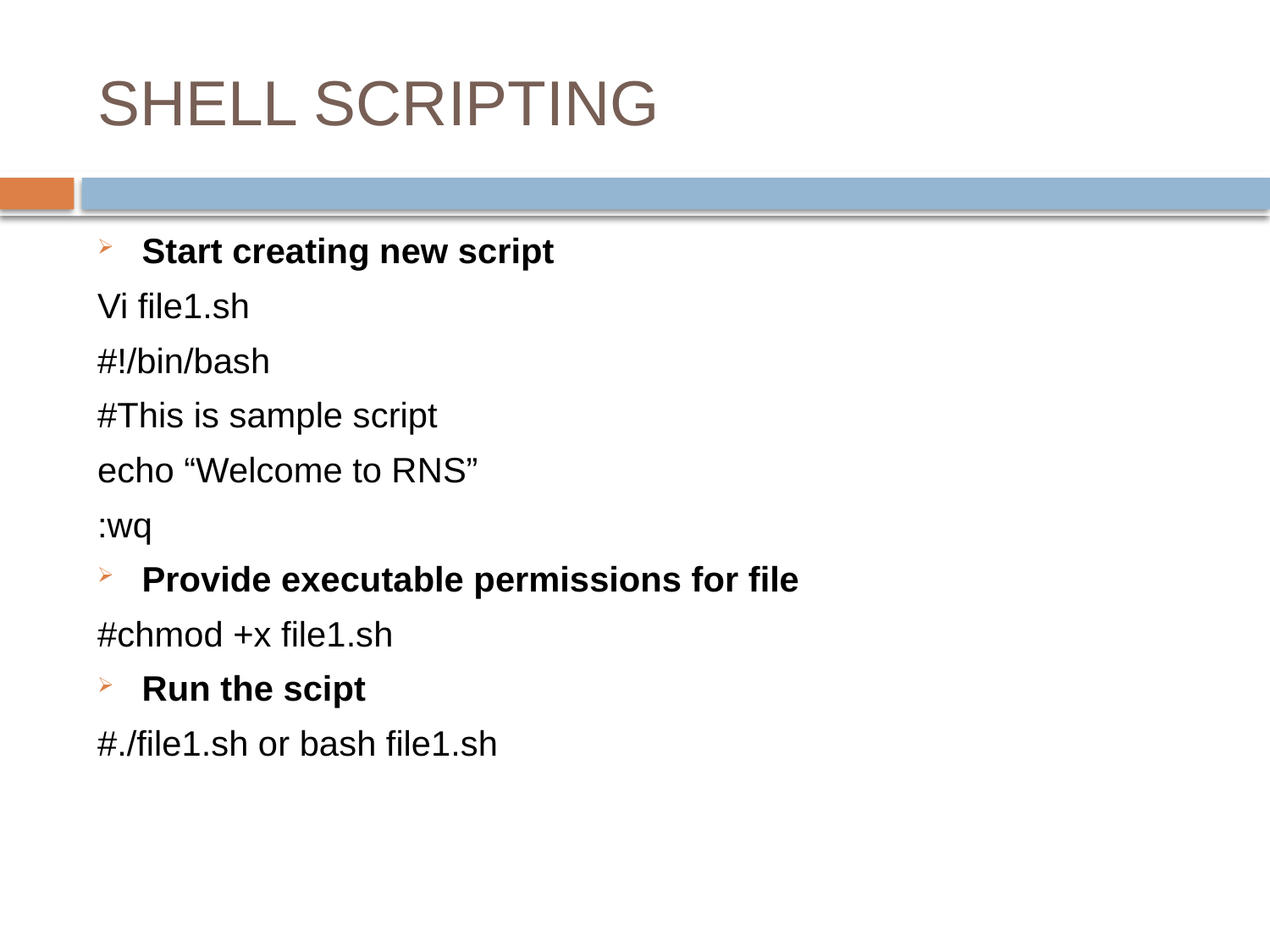

# SHELL SCRIPTING
Start creating new script
Vi file1.sh
#!/bin/bash
#This is sample script
echo “Welcome to RNS”
:wq
Provide executable permissions for file
#chmod +x file1.sh
Run the scipt
#./file1.sh or bash file1.sh